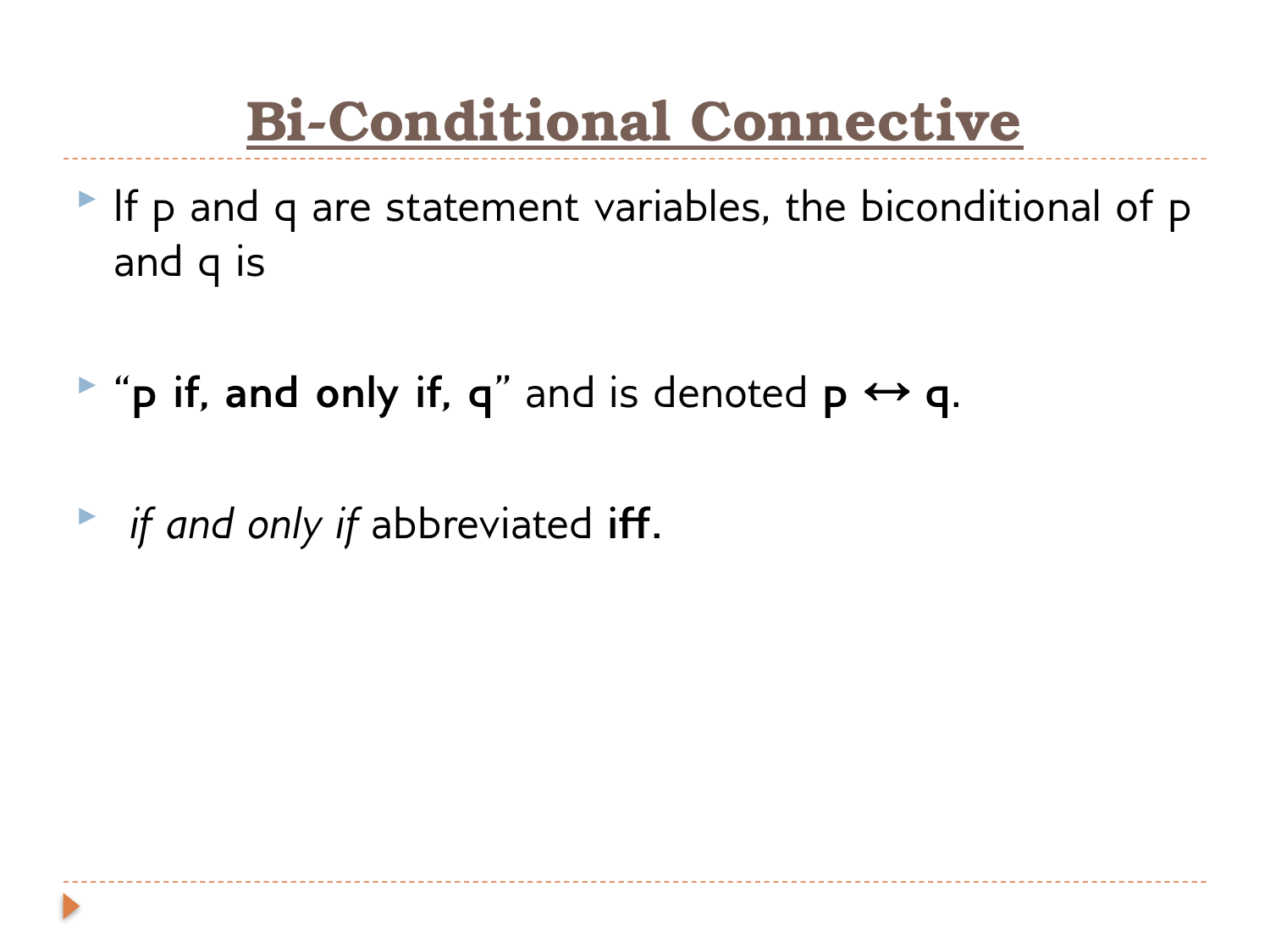

# Bi-Conditional Connective
If p and q are statement variables, the biconditional of p and q is

“p if, and only if, q” and is denoted p ↔ q.

 if and only if abbreviated iff.